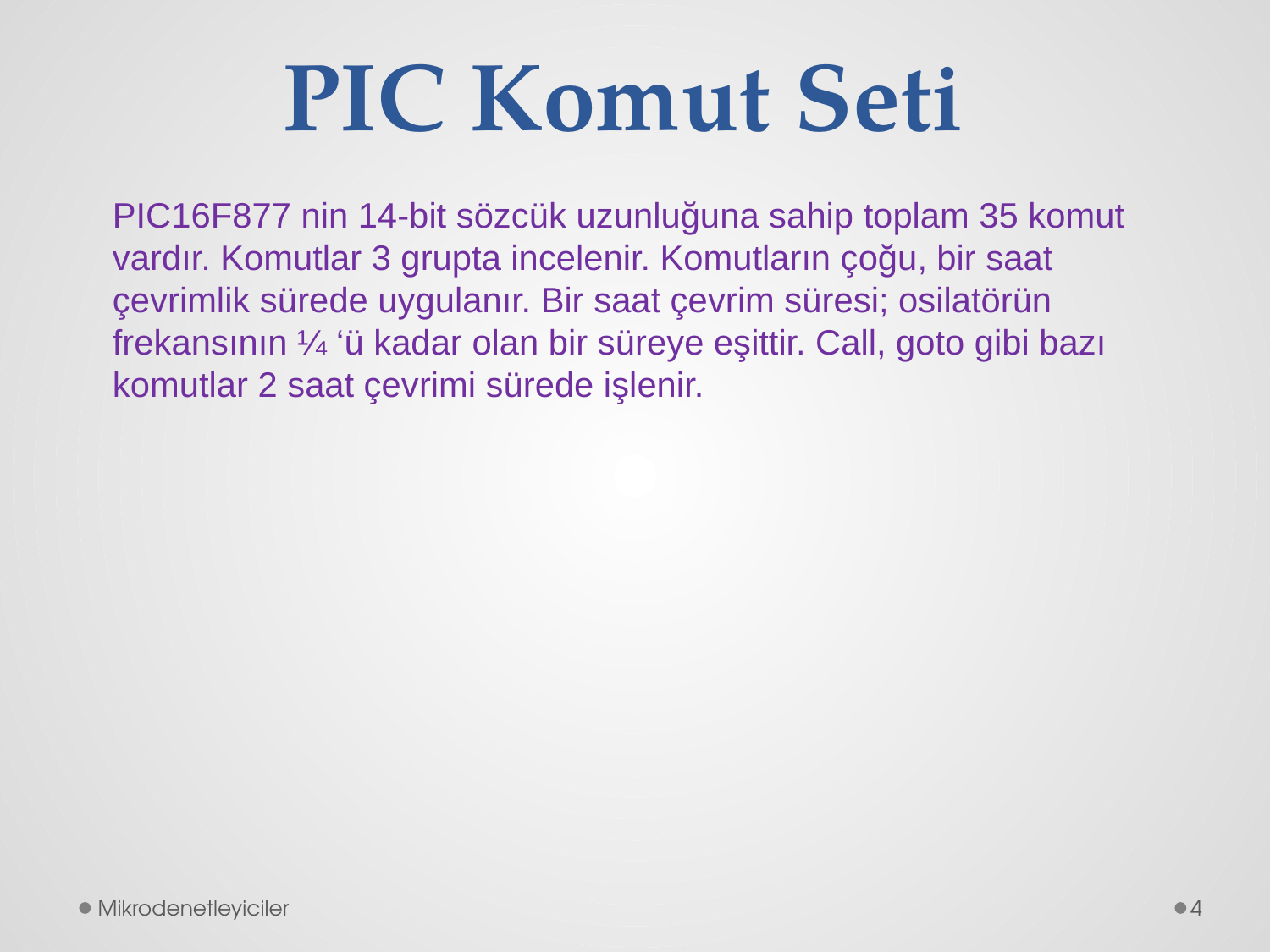

# PIC Komut Seti
PIC16F877 nin 14-bit sözcük uzunluğuna sahip toplam 35 komut vardır. Komutlar 3 grupta incelenir. Komutların çoğu, bir saat çevrimlik sürede uygulanır. Bir saat çevrim süresi; osilatörün frekansının ¼ ‘ü kadar olan bir süreye eşittir. Call, goto gibi bazı komutlar 2 saat çevrimi sürede işlenir.
Mikrodenetleyiciler
4